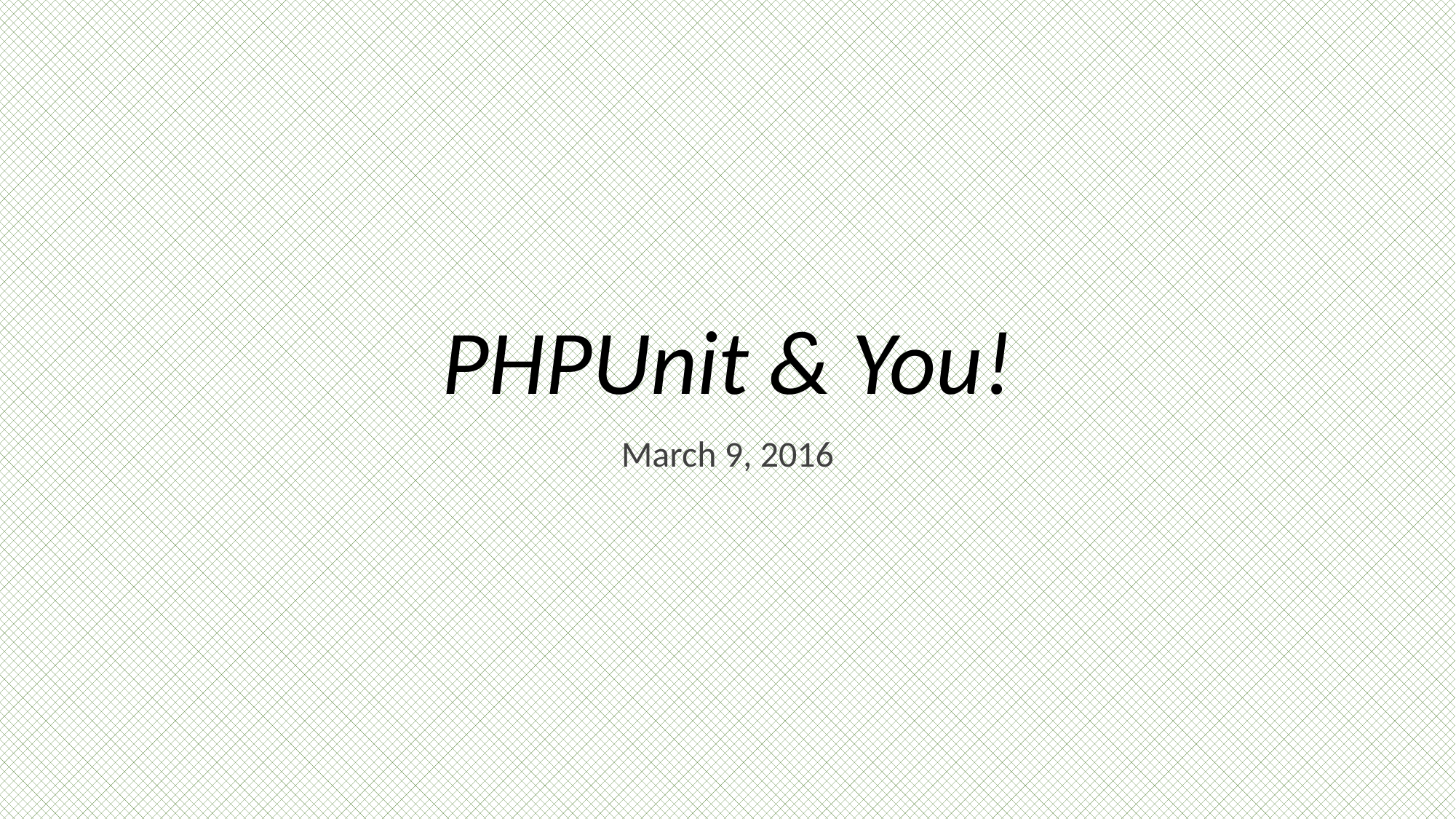

# PHPUnit & You!
March 9, 2016